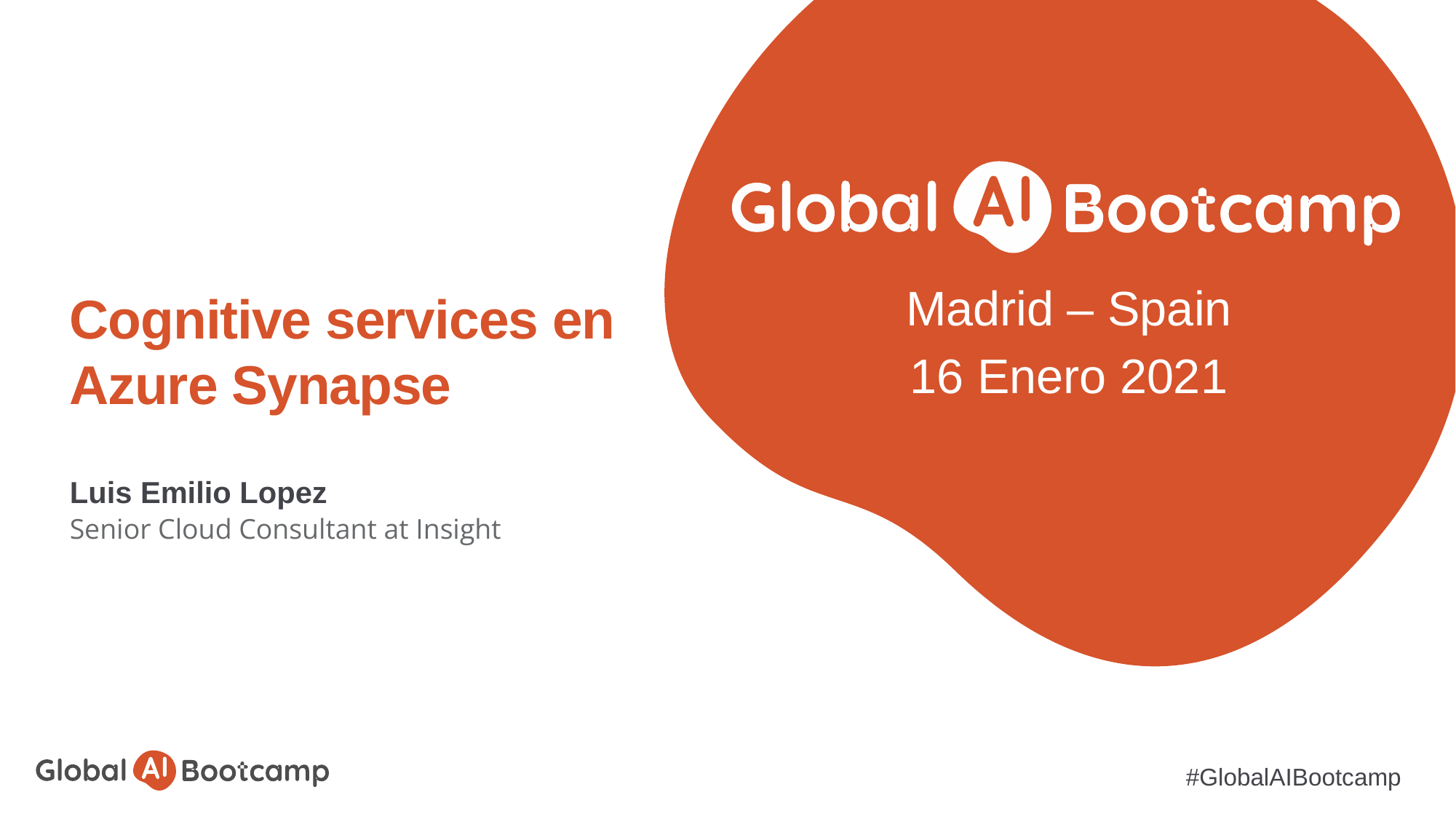

Madrid – Spain
16 Enero 2021
# Cognitive services en Azure Synapse
Luis Emilio Lopez
Senior Cloud Consultant at Insight